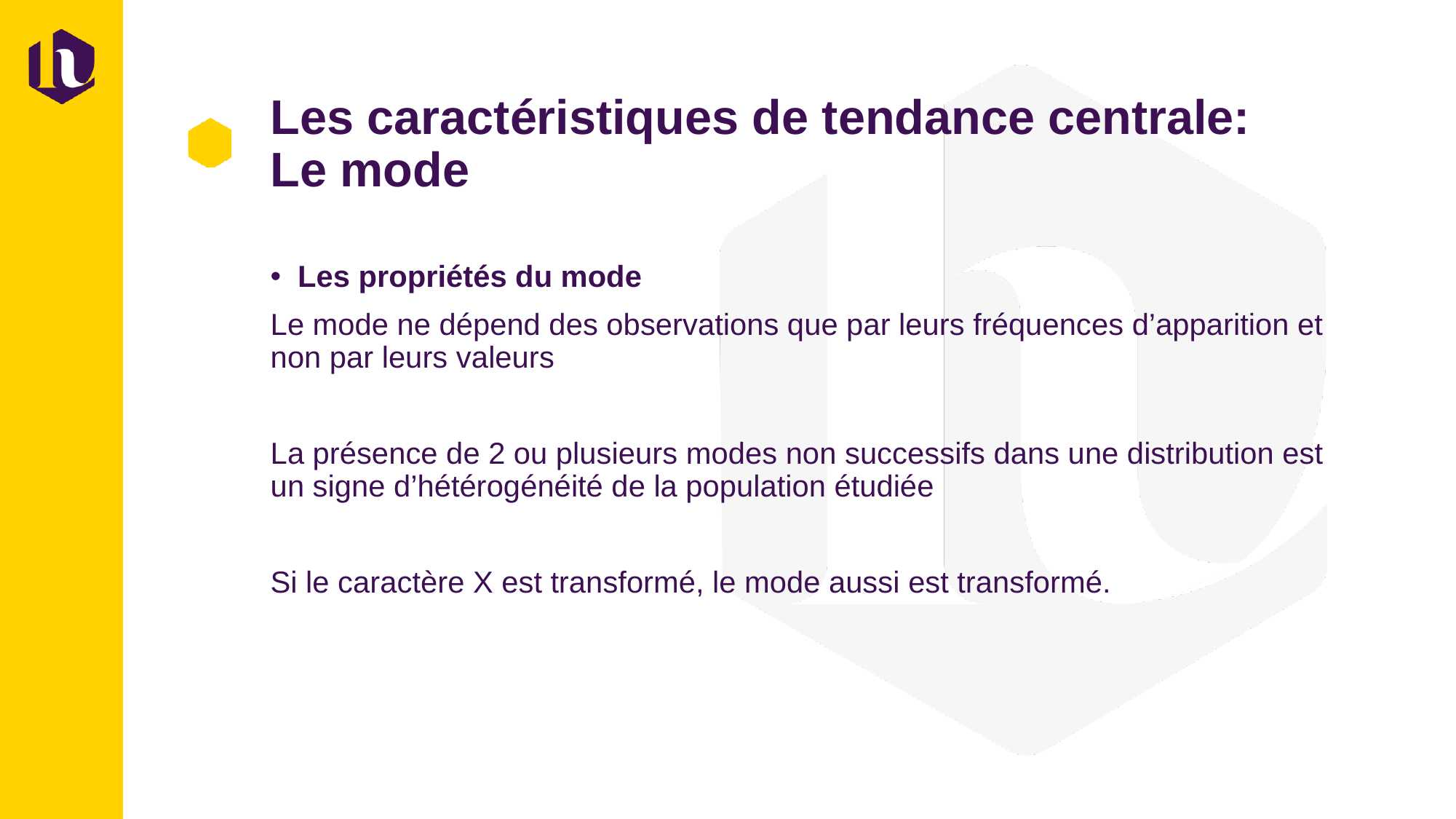

# Les caractéristiques de tendance centrale: Le mode
Les propriétés du mode
Le mode ne dépend des observations que par leurs fréquences d’apparition et non par leurs valeurs

La présence de 2 ou plusieurs modes non successifs dans une distribution est un signe d’hétérogénéité de la population étudiée

Si le caractère X est transformé, le mode aussi est transformé.